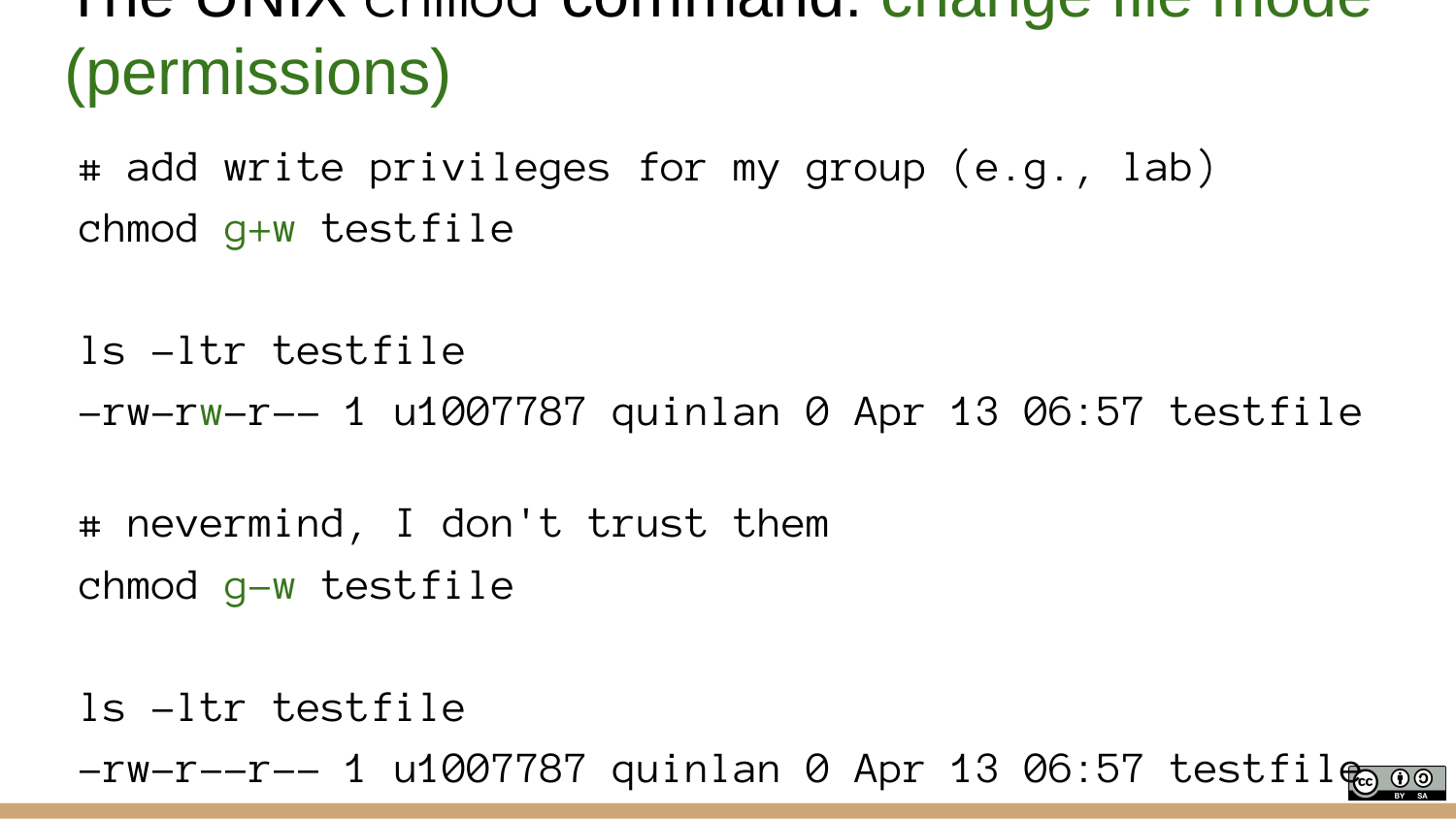

# The UNIX chmod command: change file mode (permissions)
# add write privileges for my group (e.g., lab)
chmod g+w testfile

ls -ltr testfile
-rw-rw-r-- 1 u1007787 quinlan 0 Apr 13 06:57 testfile

# nevermind, I don't trust them
chmod g-w testfile

ls -ltr testfile
-rw-r--r-- 1 u1007787 quinlan 0 Apr 13 06:57 testfile